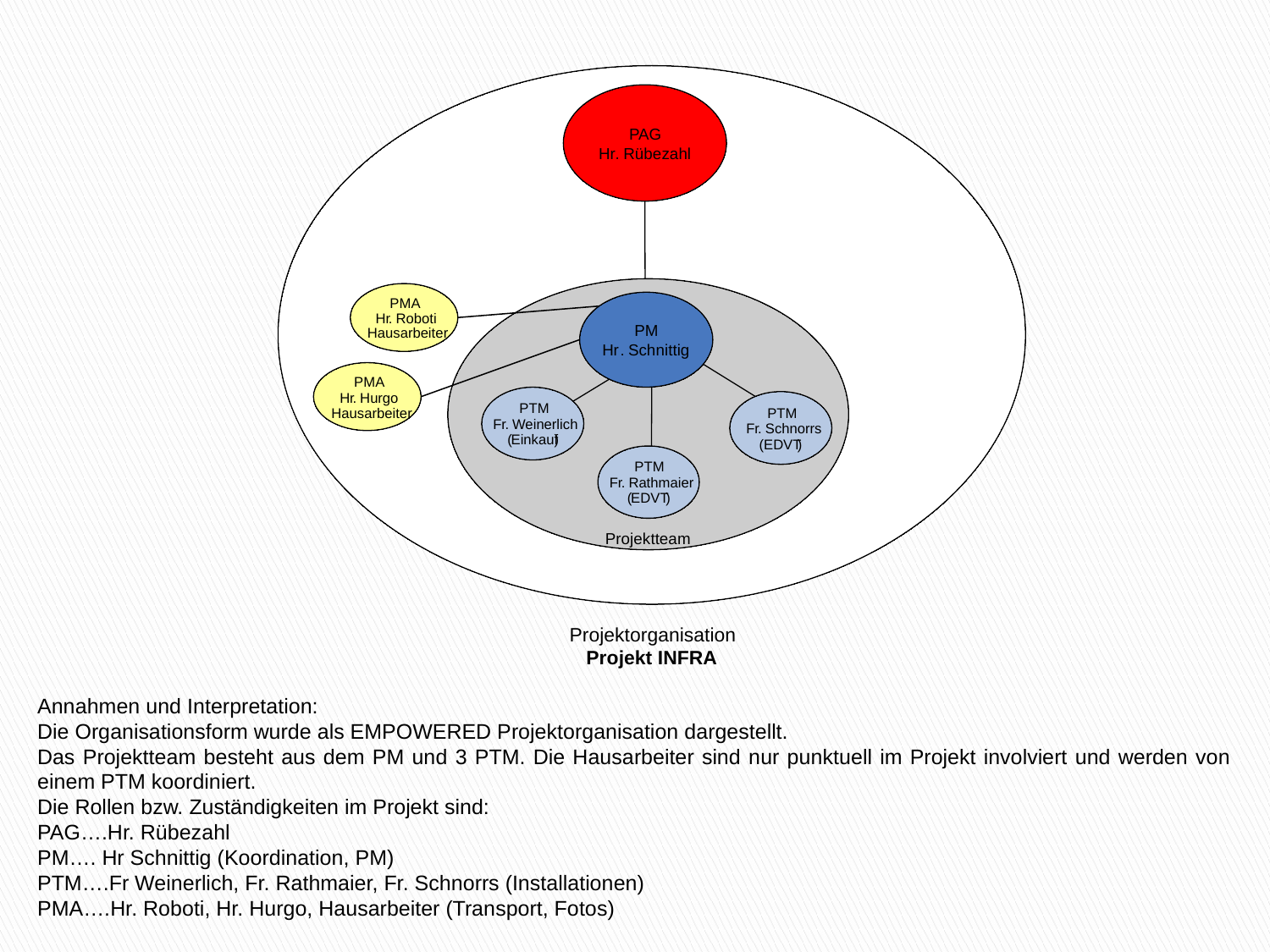

PAG
Hr
.
Rübezahl

PMA
Hr
.
Roboti
PM
Hausarbeiter
Hr
.
Schnittig

PMA

Hr
.
Hurgo

PTM
Hausarbeiter
PTM
Fr
.
Weinerlich
Fr
.
Schnorrs
(
Einkauf
)
(
EDVT
)

PTM
Fr
.
Rathmaier
(
EDVT
)
Projektteam
Projektorganisation
Projekt INFRA

Annahmen und Interpretation:
Die Organisationsform wurde als EMPOWERED Projektorganisation dargestellt.
Das Projektteam besteht aus dem PM und 3 PTM. Die Hausarbeiter sind nur punktuell im Projekt involviert und werden von einem PTM koordiniert.
Die Rollen bzw. Zuständigkeiten im Projekt sind:
PAG….Hr. Rübezahl
PM…. Hr Schnittig (Koordination, PM)
PTM….Fr Weinerlich, Fr. Rathmaier, Fr. Schnorrs (Installationen)
PMA….Hr. Roboti, Hr. Hurgo, Hausarbeiter (Transport, Fotos)